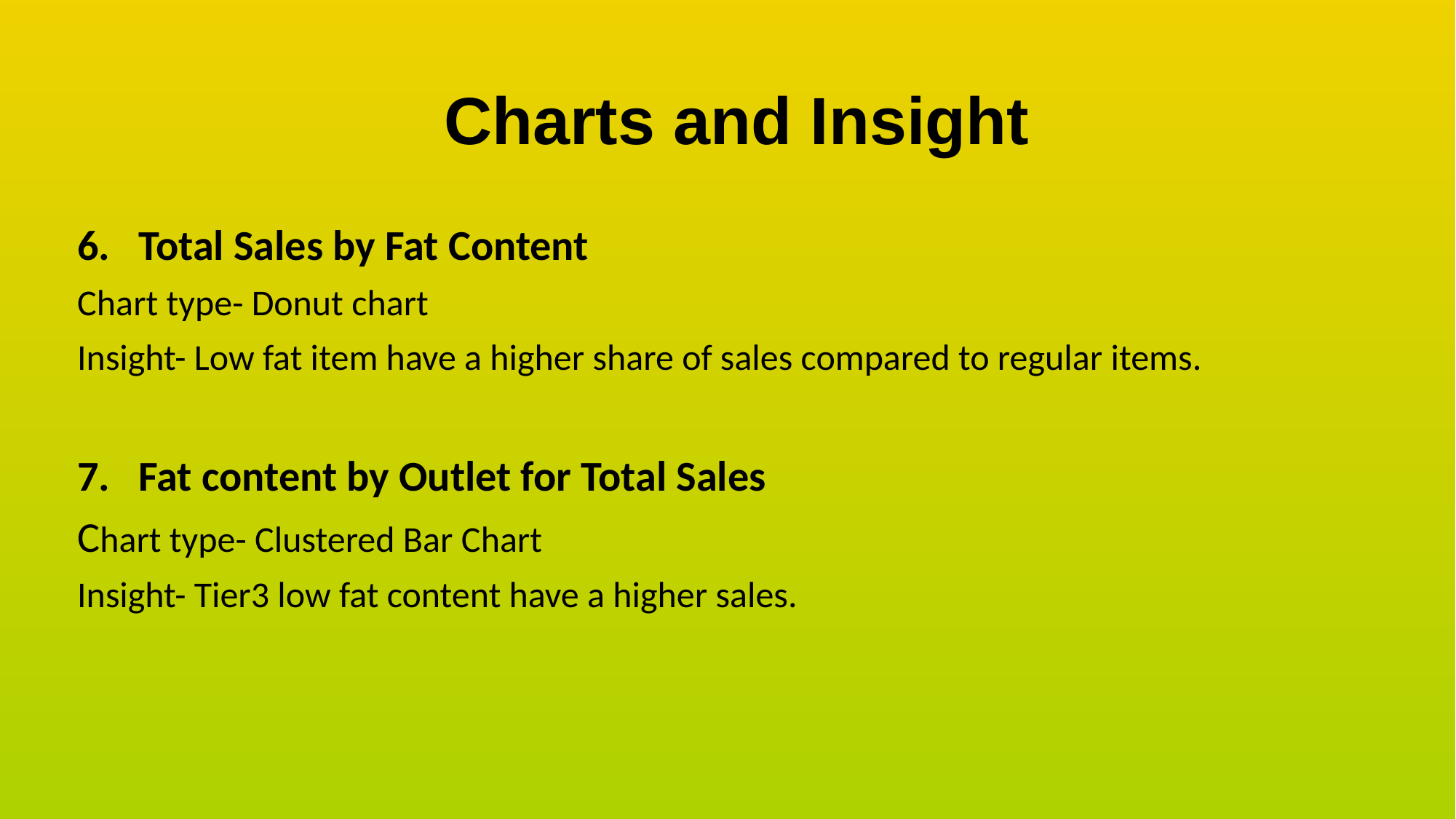

# Charts and Insight
Total Sales by Fat Content
Chart type- Donut chart
Insight- Low fat item have a higher share of sales compared to regular items.

Fat content by Outlet for Total Sales
Chart type- Clustered Bar Chart
Insight- Tier3 low fat content have a higher sales.